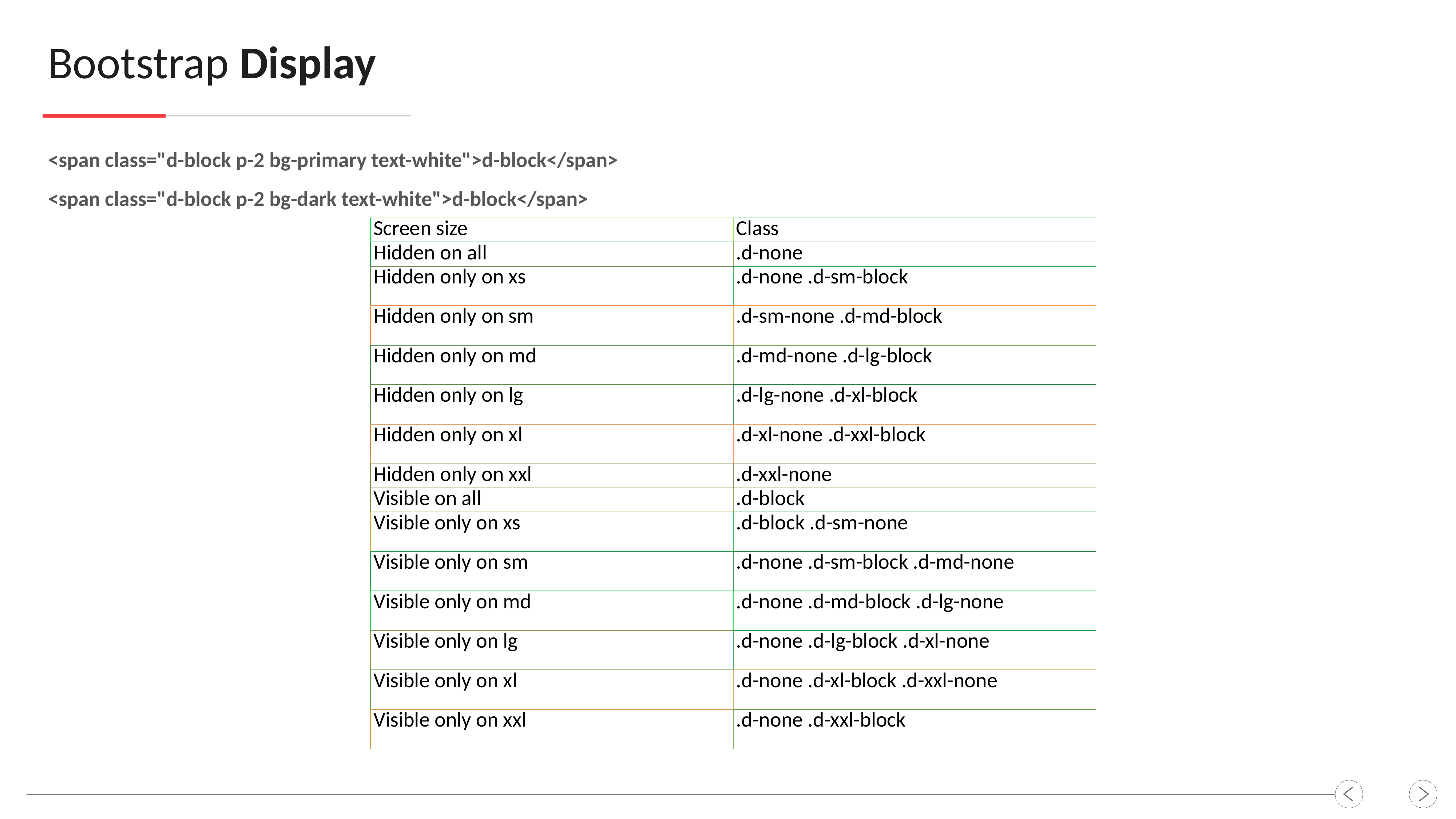

Bootstrap Display
<span class="d-block p-2 bg-primary text-white">d-block</span>
<span class="d-block p-2 bg-dark text-white">d-block</span>

| Screen size | Class |
| --- | --- |
| Hidden on all | .d-none |
| Hidden only on xs | .d-none .d-sm-block |
| Hidden only on sm | .d-sm-none .d-md-block |
| Hidden only on md | .d-md-none .d-lg-block |
| Hidden only on lg | .d-lg-none .d-xl-block |
| Hidden only on xl | .d-xl-none .d-xxl-block |
| Hidden only on xxl | .d-xxl-none |
| Visible on all | .d-block |
| Visible only on xs | .d-block .d-sm-none |
| Visible only on sm | .d-none .d-sm-block .d-md-none |
| Visible only on md | .d-none .d-md-block .d-lg-none |
| Visible only on lg | .d-none .d-lg-block .d-xl-none |
| Visible only on xl | .d-none .d-xl-block .d-xxl-none |
| Visible only on xxl | .d-none .d-xxl-block |